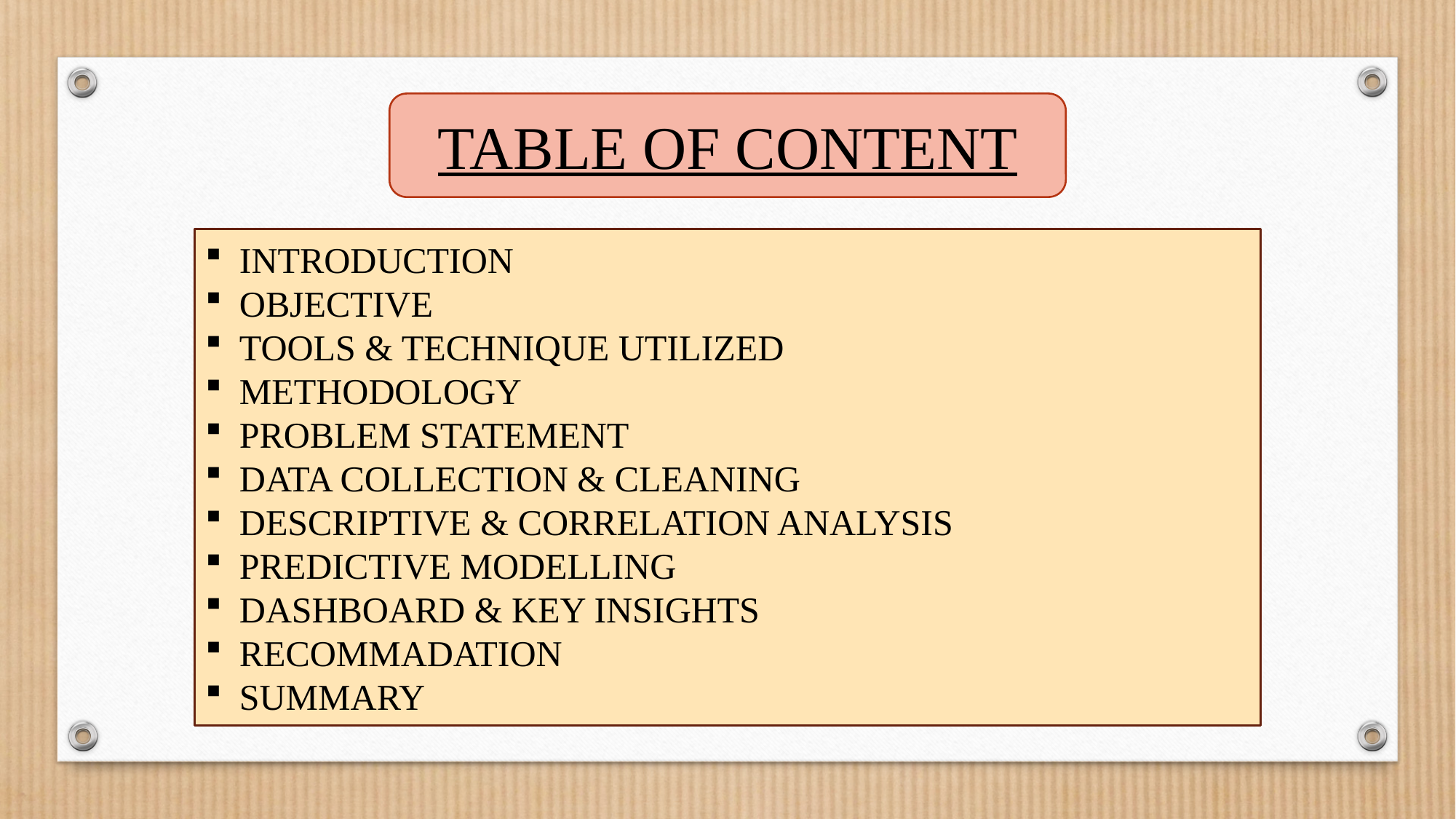

TABLE OF CONTENT
INTRODUCTION
OBJECTIVE
TOOLS & TECHNIQUE UTILIZED
METHODOLOGY
PROBLEM STATEMENT
DATA COLLECTION & CLEANING
DESCRIPTIVE & CORRELATION ANALYSIS
PREDICTIVE MODELLING
DASHBOARD & KEY INSIGHTS
RECOMMADATION
SUMMARY